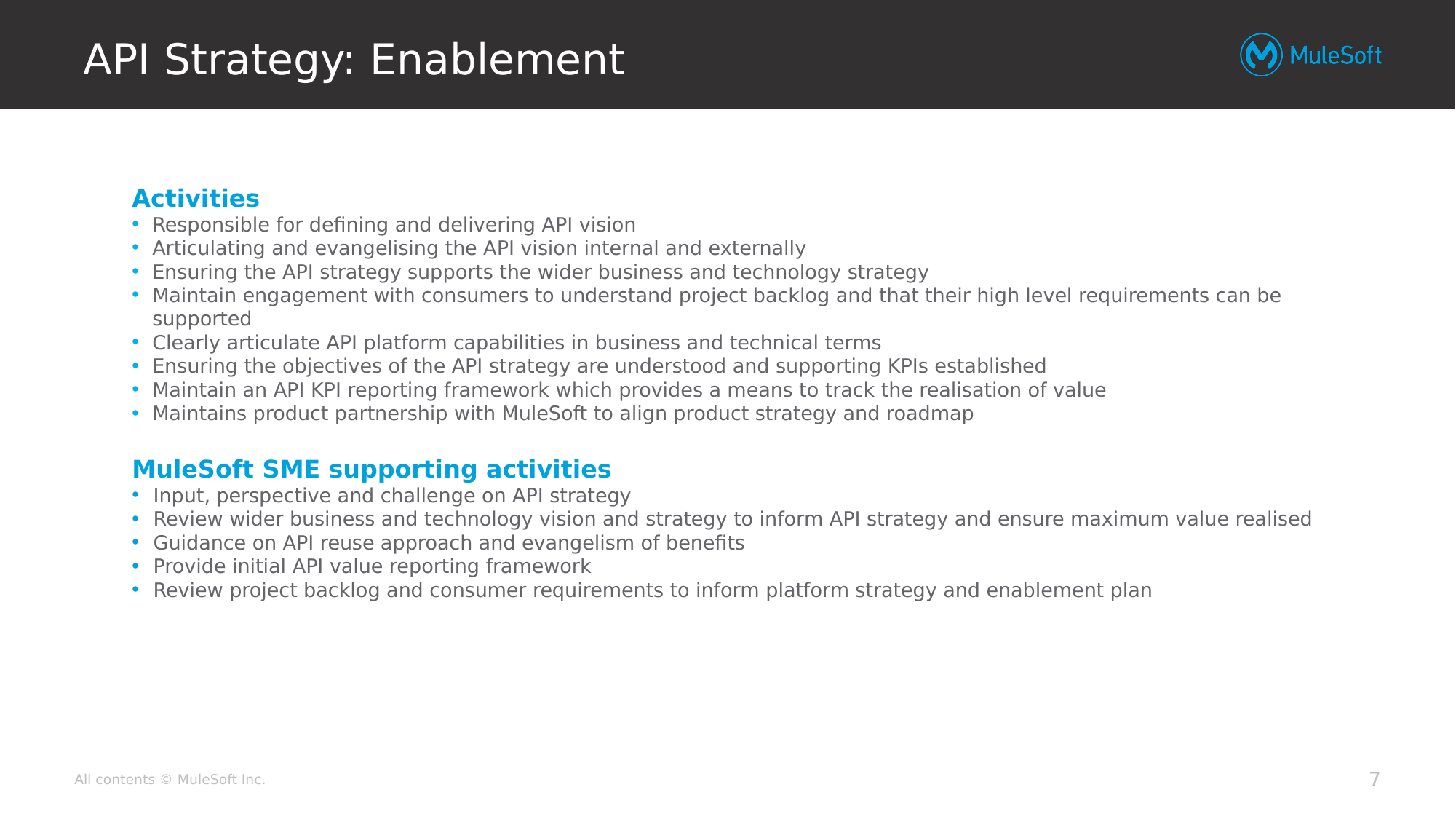

# API Strategy: Enablement
Activities
Responsible for defining and delivering API vision
Articulating and evangelising the API vision internal and externally
Ensuring the API strategy supports the wider business and technology strategy
Maintain engagement with consumers to understand project backlog and that their high level requirements can be supported
Clearly articulate API platform capabilities in business and technical terms
Ensuring the objectives of the API strategy are understood and supporting KPIs established
Maintain an API KPI reporting framework which provides a means to track the realisation of value
Maintains product partnership with MuleSoft to align product strategy and roadmap

MuleSoft SME supporting activities
Input, perspective and challenge on API strategy
Review wider business and technology vision and strategy to inform API strategy and ensure maximum value realised
Guidance on API reuse approach and evangelism of benefits
Provide initial API value reporting framework
Review project backlog and consumer requirements to inform platform strategy and enablement plan
7